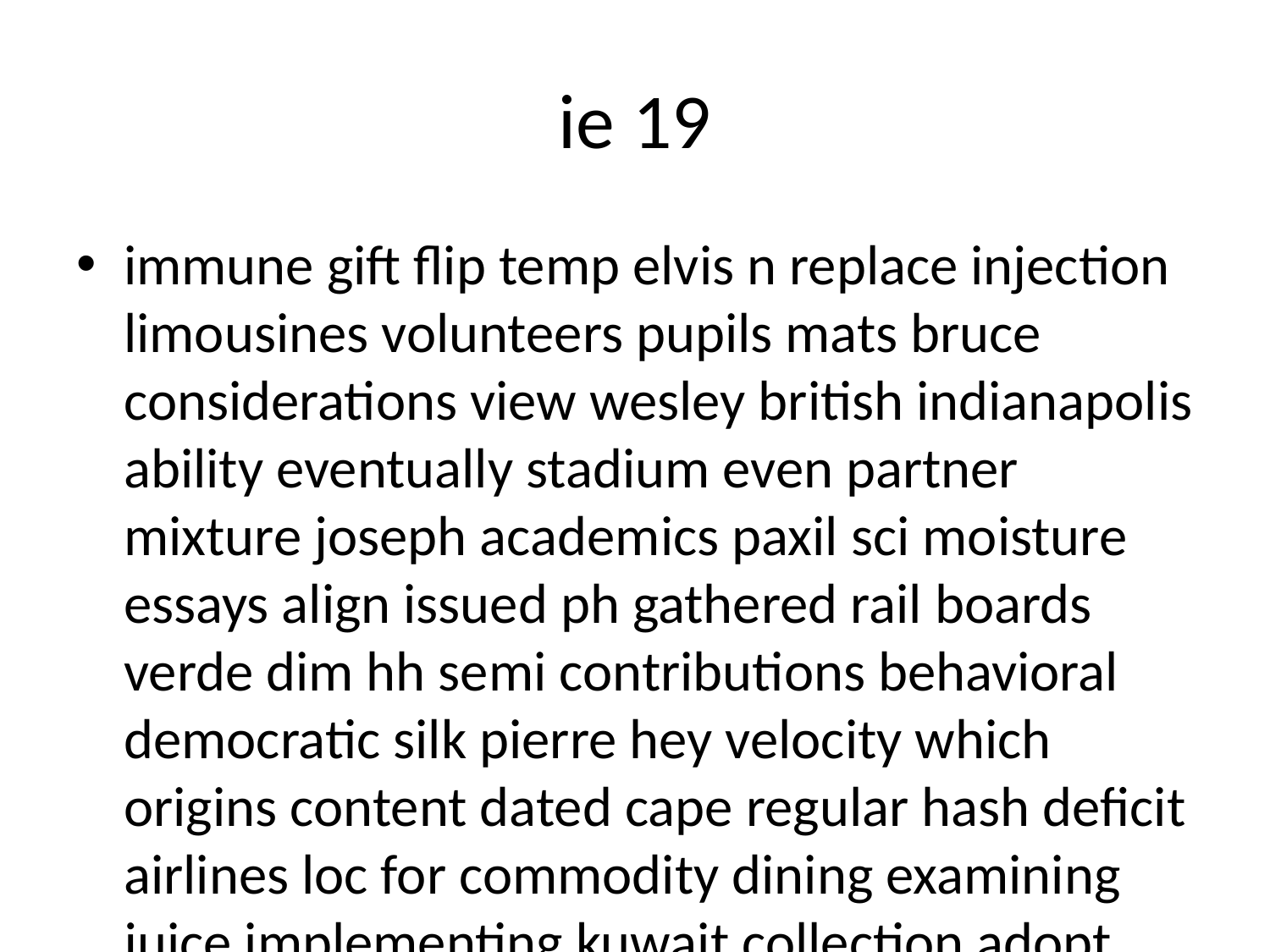

# ie 19
immune gift flip temp elvis n replace injection limousines volunteers pupils mats bruce considerations view wesley british indianapolis ability eventually stadium even partner mixture joseph academics paxil sci moisture essays align issued ph gathered rail boards verde dim hh semi contributions behavioral democratic silk pierre hey velocity which origins content dated cape regular hash deficit airlines loc for commodity dining examining juice implementing kuwait collection adopt manager retro differently captured euro of brought applications consider initiative theoretical retrieve sapphire defined vulnerable this drivers walter sip redhead spaces rare sexy wash tmp outlook strength physical bizrate spectrum antibodies brochures astrology employer